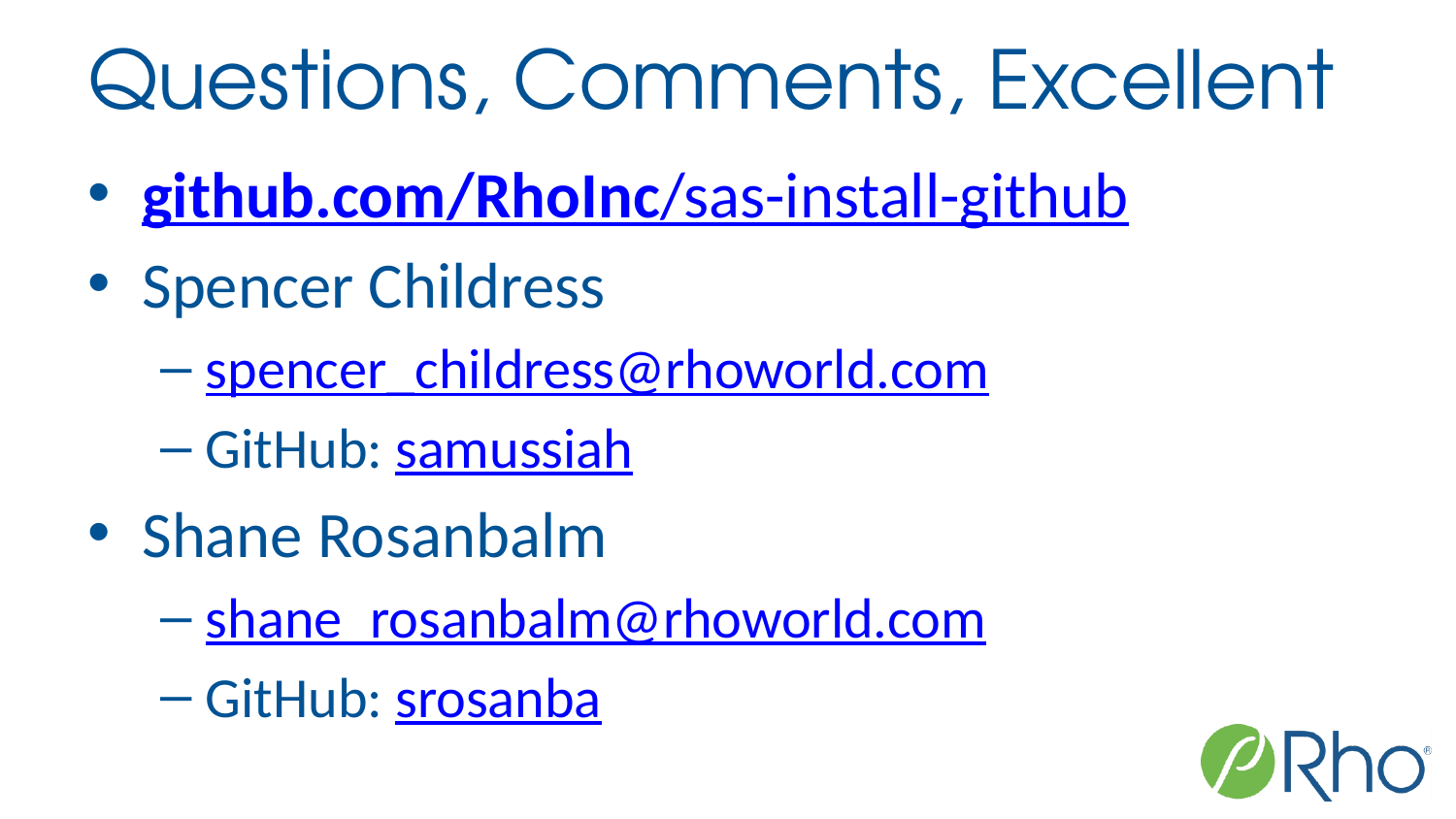

# Questions, Comments, Excellent
github.com/RhoInc/sas-install-github
Spencer Childress
spencer_childress@rhoworld.com
GitHub: samussiah
Shane Rosanbalm
shane_rosanbalm@rhoworld.com
GitHub: srosanba